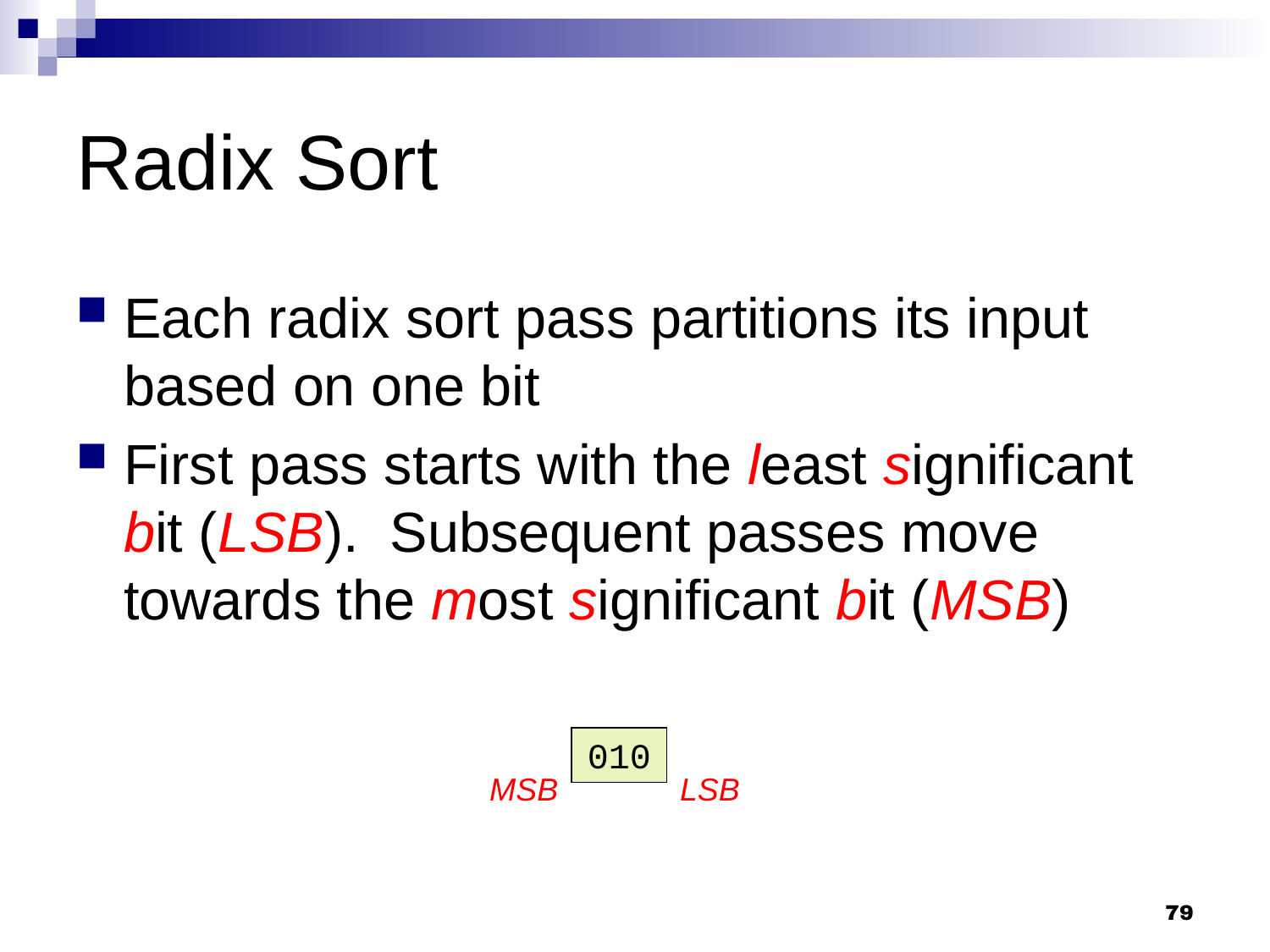

# Radix Sort
Each radix sort pass partitions its input based on one bit
First pass starts with the least significant bit (LSB).  Subsequent passes move towards the most significant bit (MSB)
010
MSB
LSB
79